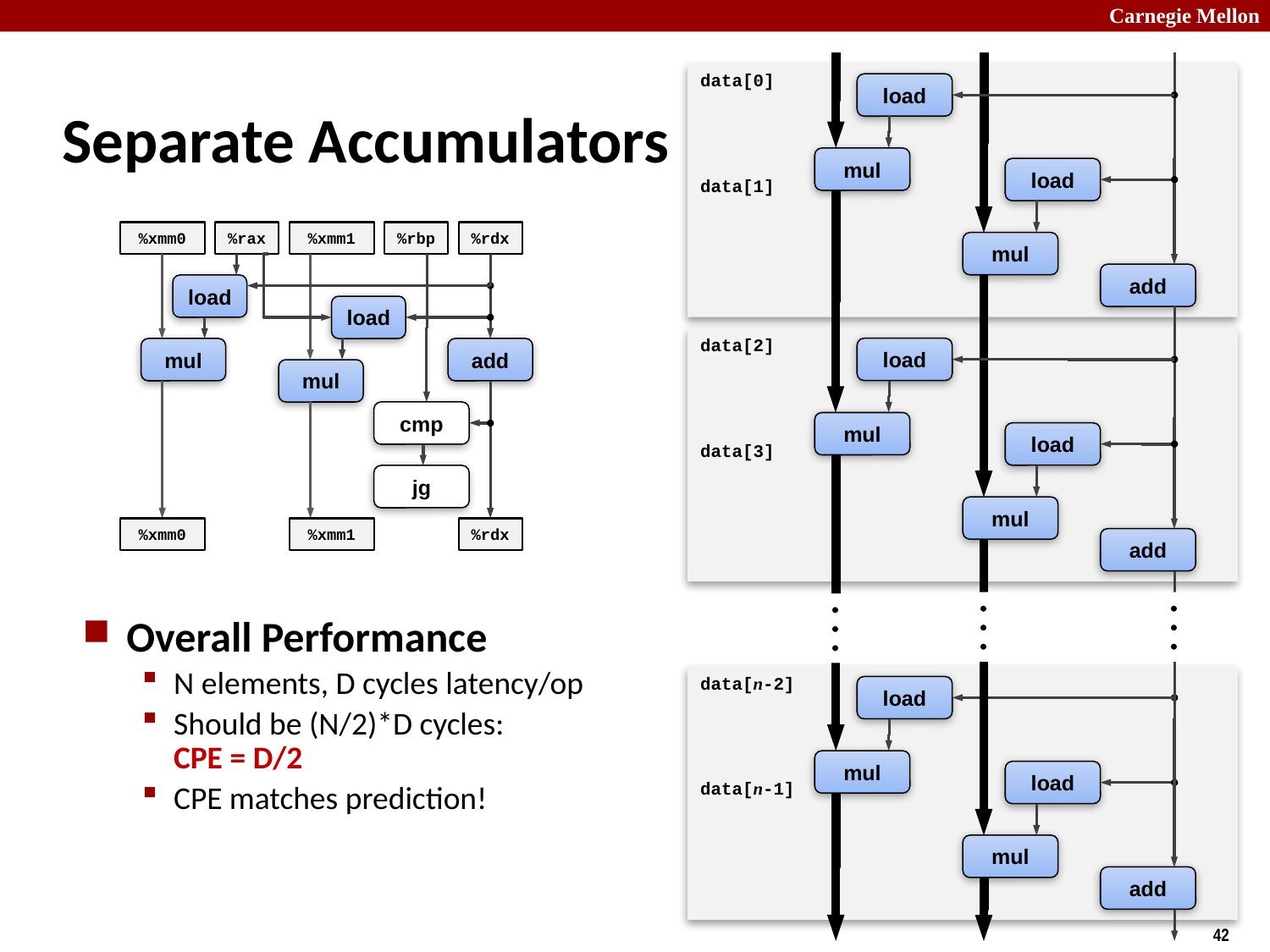

data[0]

data[1]
load

# Separate Accumulators
mul
load

%xmm0
%rax
%xmm1
%rbp
%rdx
mul
add
load

load

data[2]

data[3]
load
mul
add

mul
cmp
mul

load

jg
mul
%xmm0
%xmm1
%rdx
add
•
•
•
•
•
•
•
•
•
Overall Performance
N elements, D cycles latency/op
Should be (N/2)*D cycles:
CPE = D/2
CPE matches prediction!

data[n-2]

data[n-1]
load

mul
load

mul
add